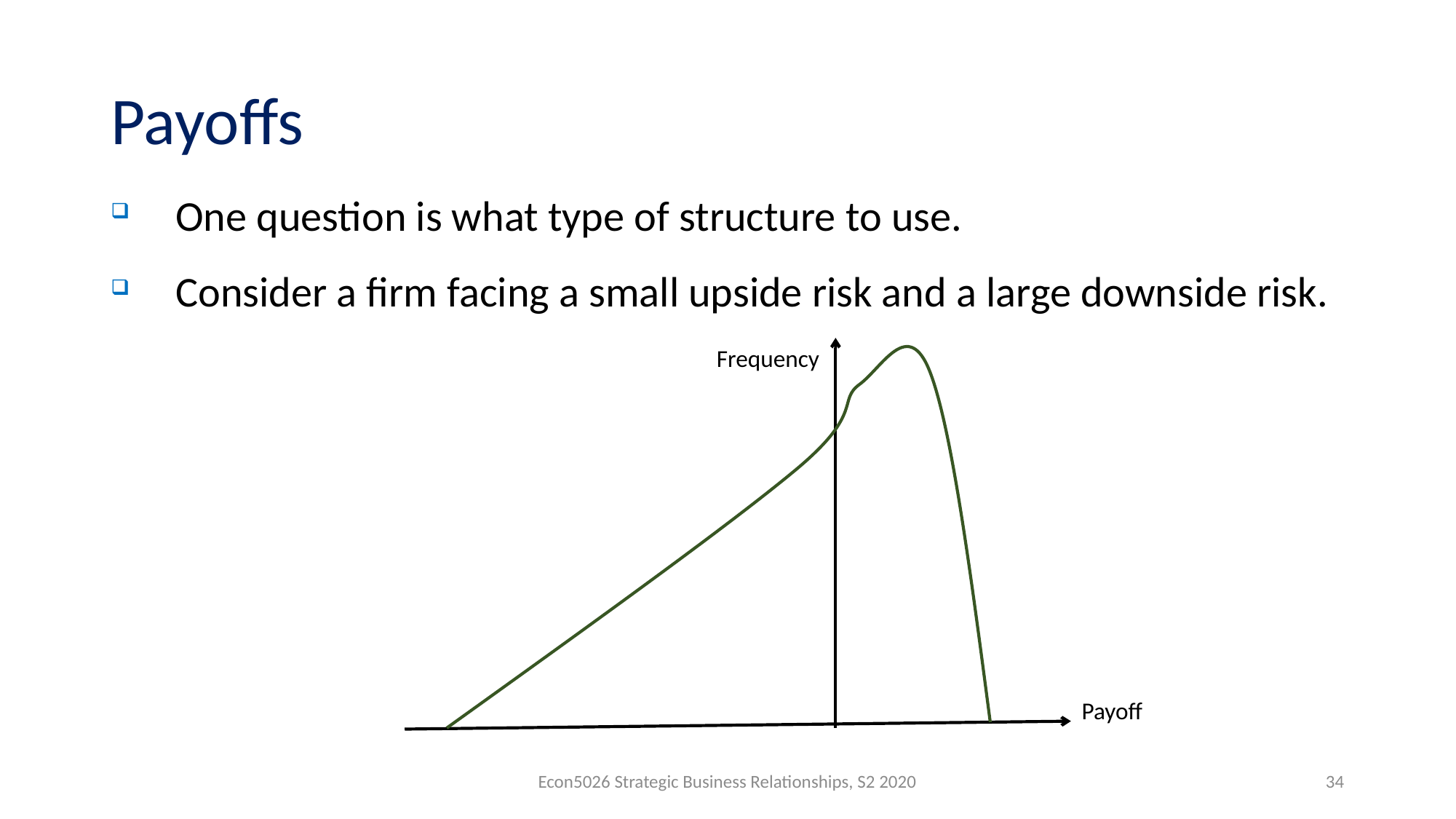

# Payoffs
One question is what type of structure to use.
Consider a firm facing a small upside risk and a large downside risk.

Frequency

Payoff
Econ5026 Strategic Business Relationships, S2 2020
34